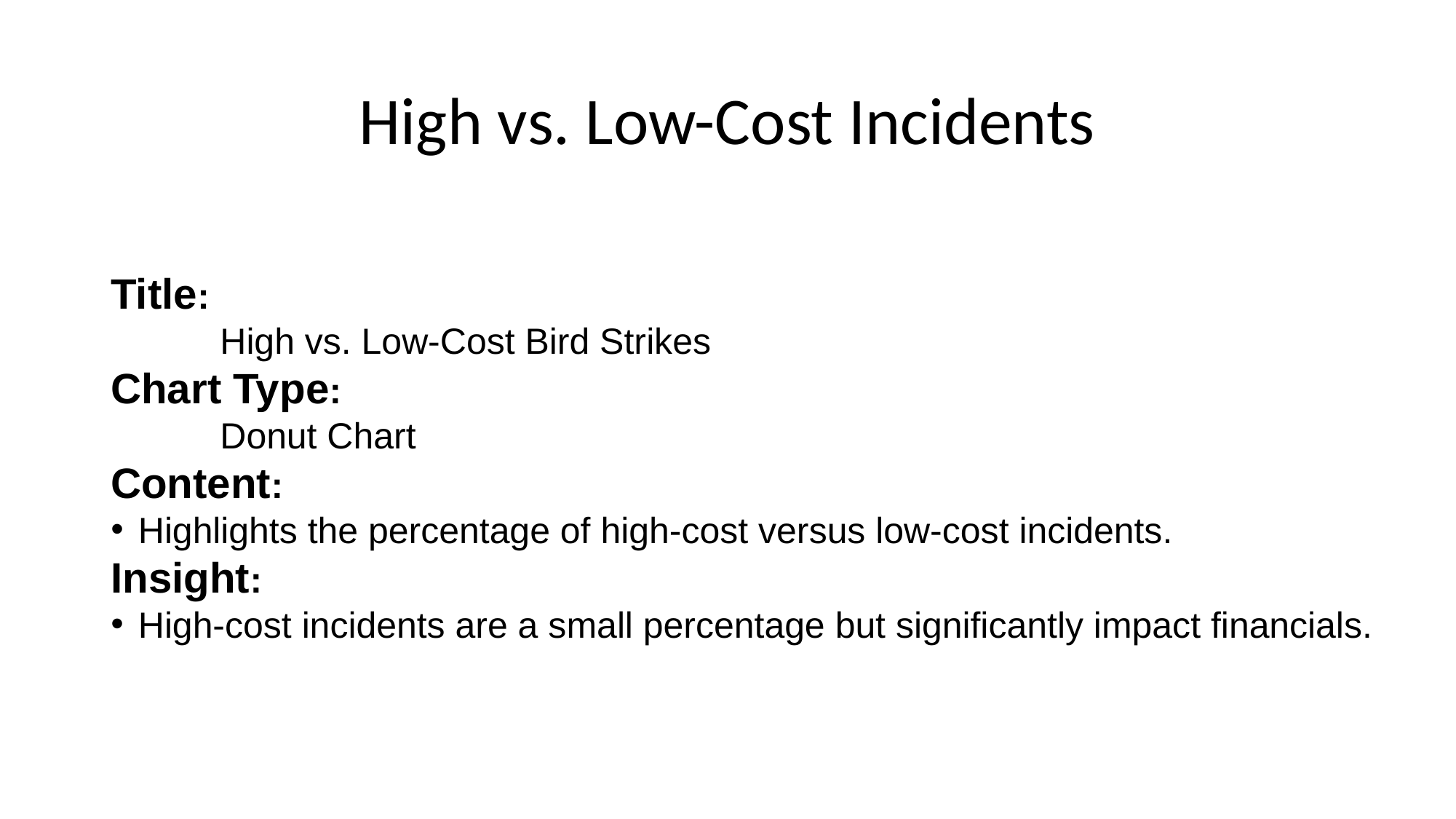

# High vs. Low-Cost Incidents
Title:
	High vs. Low-Cost Bird Strikes
Chart Type:
	Donut Chart
Content:
Highlights the percentage of high-cost versus low-cost incidents.
Insight:
High-cost incidents are a small percentage but significantly impact financials.